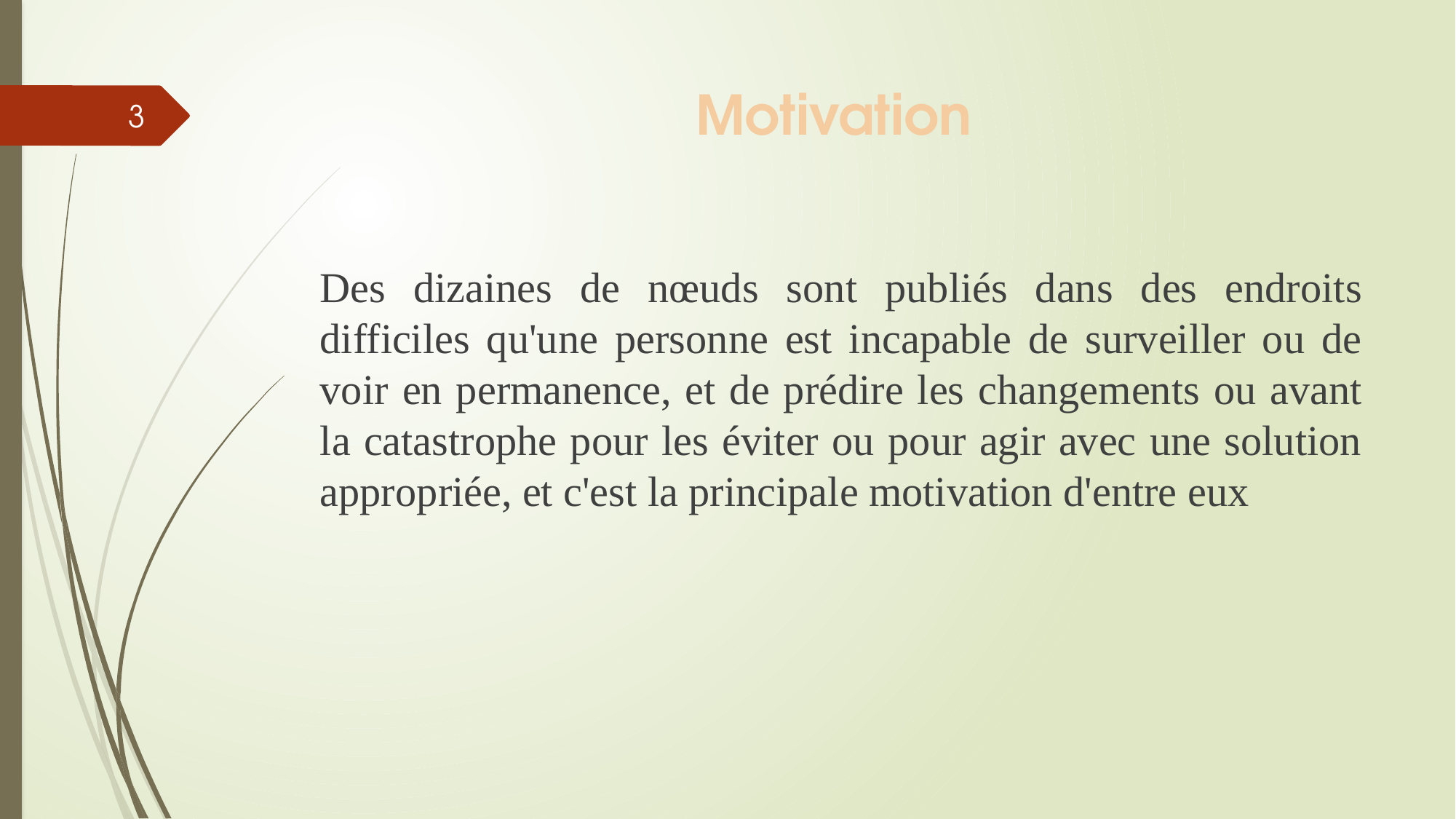

# Motivation
3
Des dizaines de nœuds sont publiés dans des endroits difficiles qu'une personne est incapable de surveiller ou de voir en permanence, et de prédire les changements ou avant la catastrophe pour les éviter ou pour agir avec une solution appropriée, et c'est la principale motivation d'entre eux